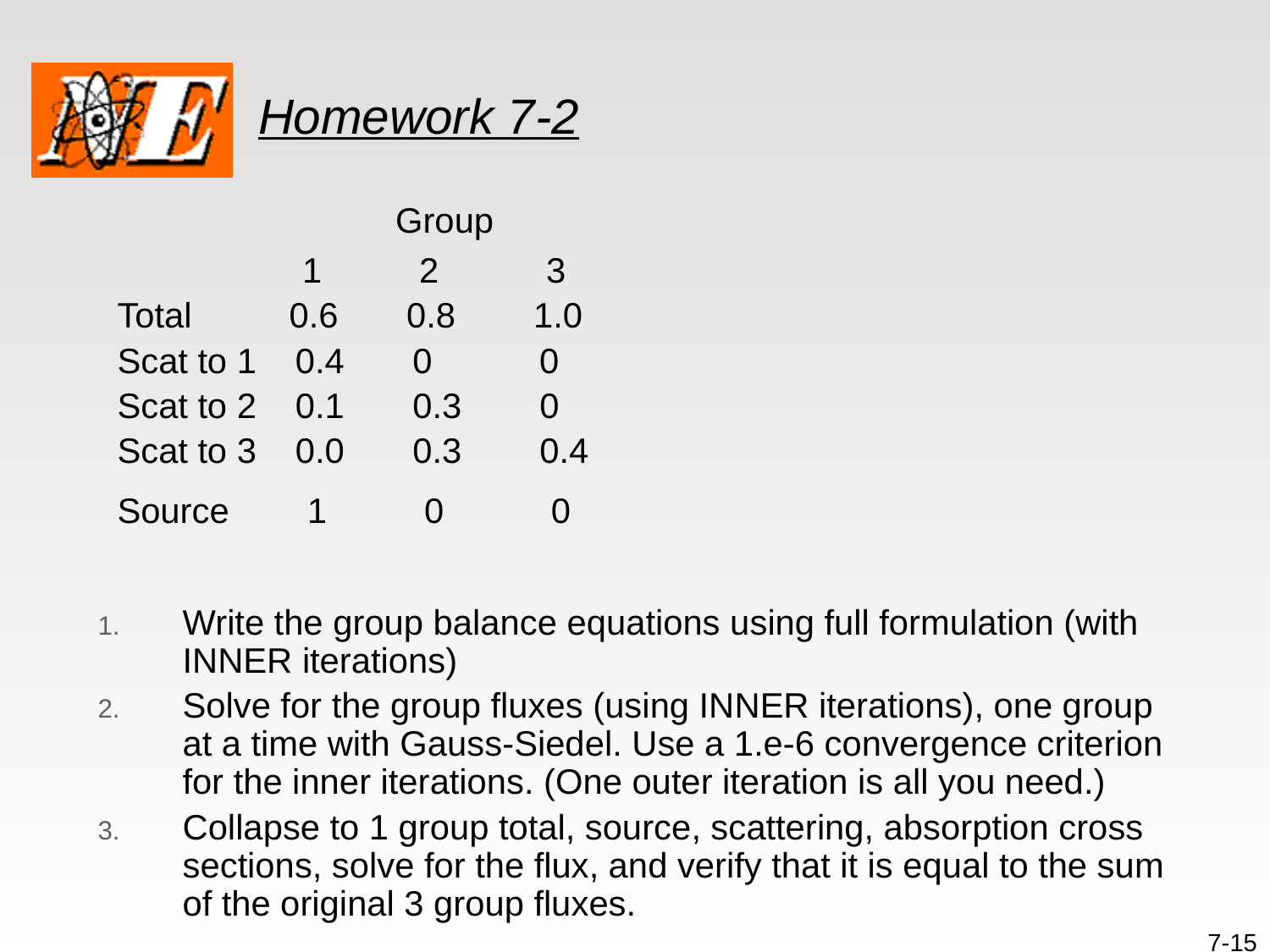

# Homework 7-2
                   Group
                     1          2           3
  Total          0.6       0.8        1.0
  Scat to 1    0.4       0           0
  Scat to 2    0.1       0.3        0
  Scat to 3    0.0       0.3        0.4
  Source        1          0           0

Write the group balance equations using full formulation (with INNER iterations)
Solve for the group fluxes (using INNER iterations), one group at a time with Gauss-Siedel. Use a 1.e-6 convergence criterion for the inner iterations. (One outer iteration is all you need.)
Collapse to 1 group total, source, scattering, absorption cross sections, solve for the flux, and verify that it is equal to the sum of the original 3 group fluxes.
7-15